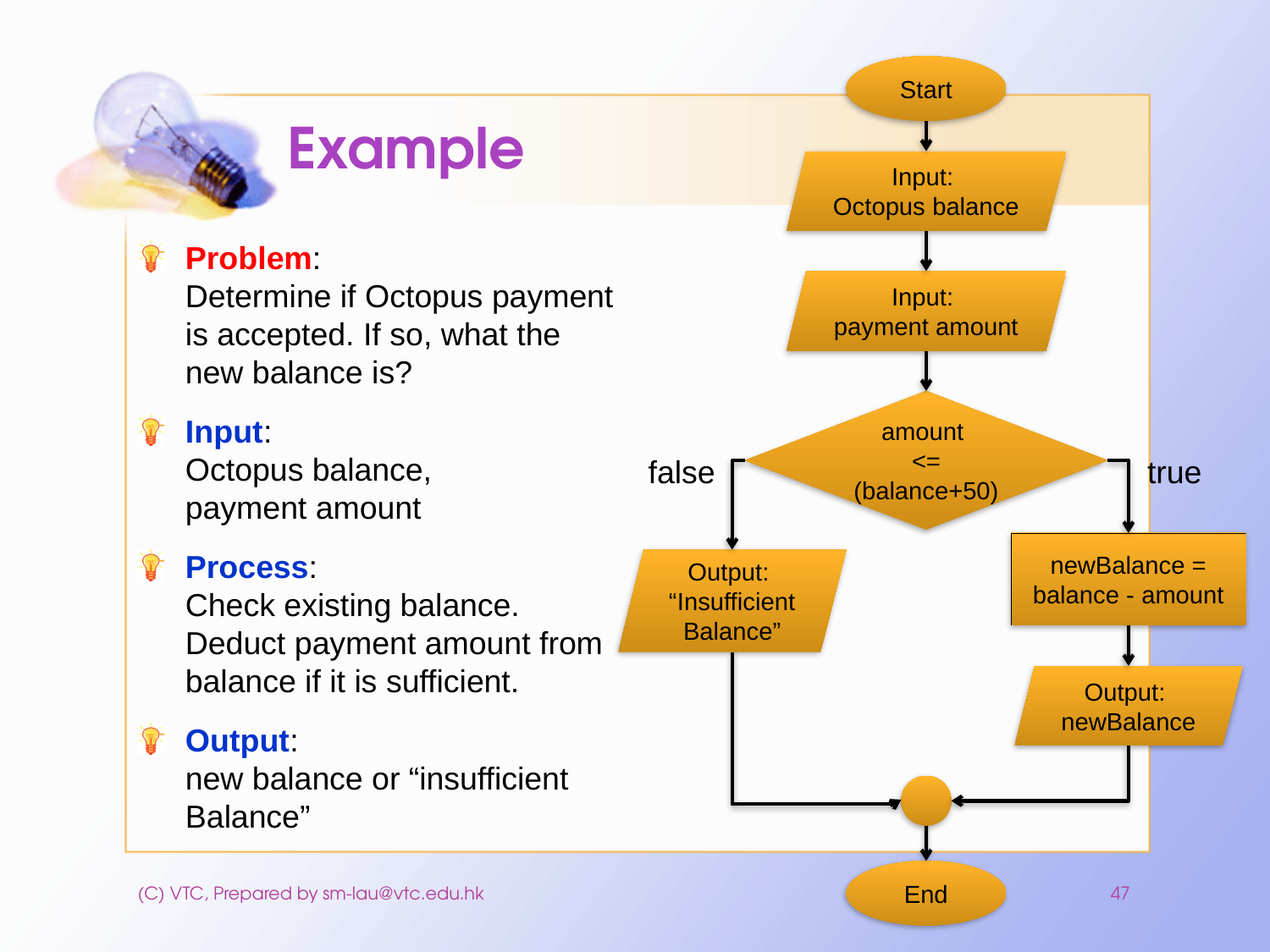

Start
# Example
Input:
Octopus balance
Problem:
Determine if Octopus payment is accepted. If so, what the new balance is?
Input:
Octopus balance,
payment amount
Process:
Check existing balance.
Deduct payment amount from balance if it is sufficient.
Output:
new balance or “insufficient Balance”
Input:
payment amount
amount
<= (balance+50)
false
true
newBalance = balance - amount
Output:
“Insufficient Balance”
Output:
newBalance

End
(C) VTC, Prepared by sm-lau@vtc.edu.hk
47